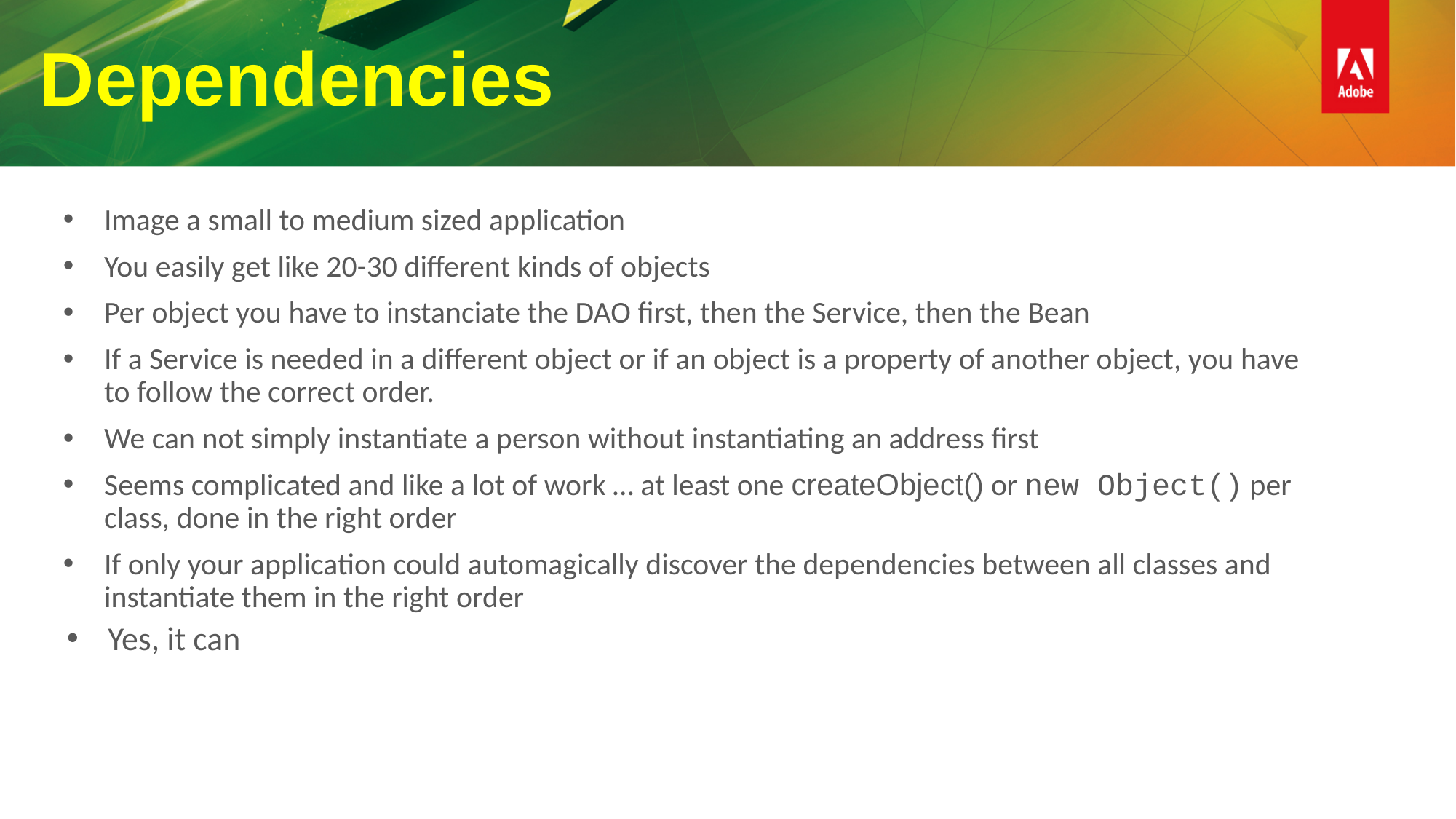

Dependencies
Image a small to medium sized application
You easily get like 20-30 different kinds of objects
Per object you have to instanciate the DAO first, then the Service, then the Bean
If a Service is needed in a different object or if an object is a property of another object, you have to follow the correct order.
We can not simply instantiate a person without instantiating an address first
Seems complicated and like a lot of work … at least one createObject() or new Object() per class, done in the right order
If only your application could automagically discover the dependencies between all classes and instantiate them in the right order
Yes, it can